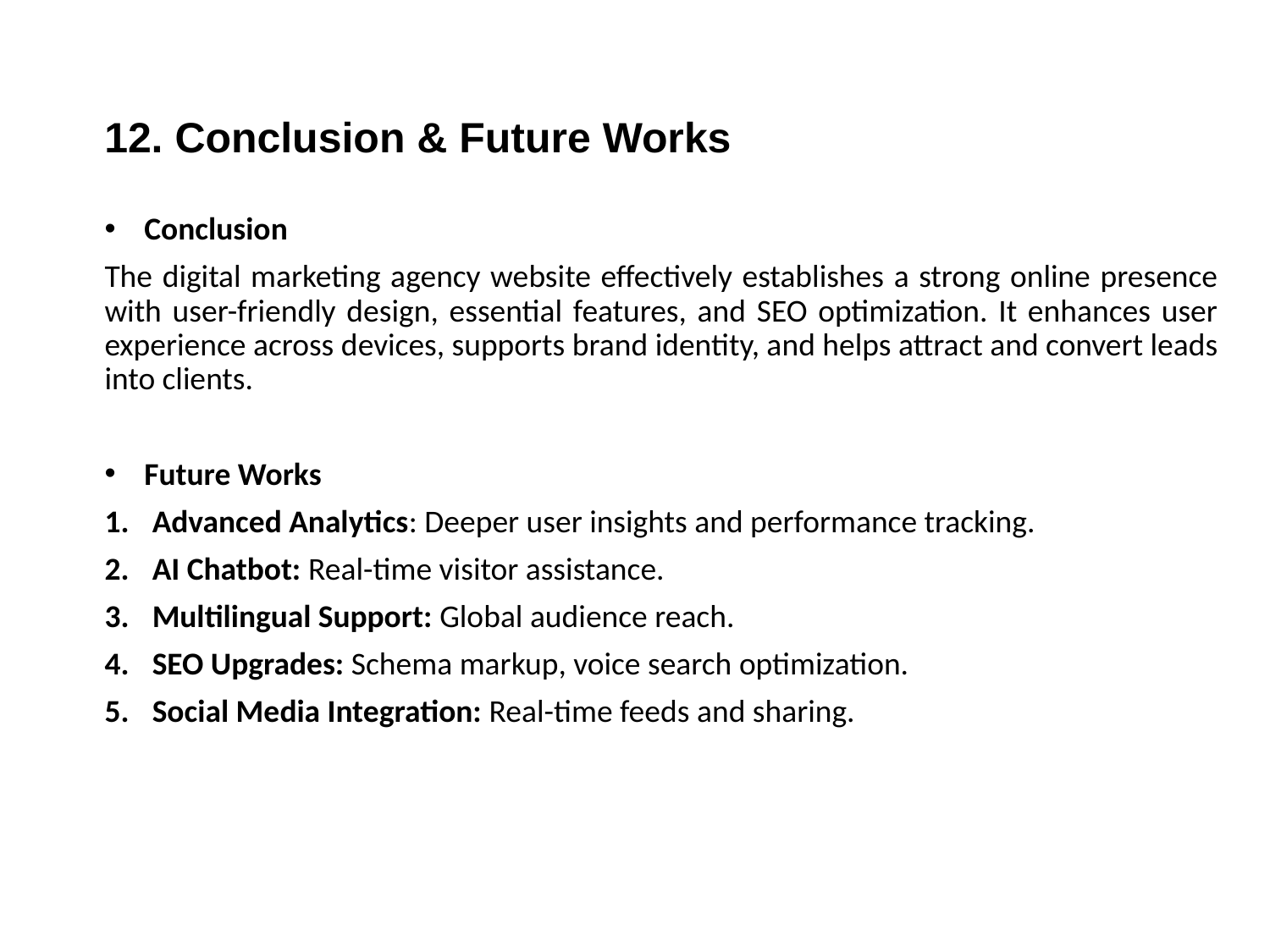

12. Conclusion & Future Works
Conclusion
The digital marketing agency website effectively establishes a strong online presence with user-friendly design, essential features, and SEO optimization. It enhances user experience across devices, supports brand identity, and helps attract and convert leads into clients.

Future Works
Advanced Analytics: Deeper user insights and performance tracking.
AI Chatbot: Real-time visitor assistance.
Multilingual Support: Global audience reach.
SEO Upgrades: Schema markup, voice search optimization.
Social Media Integration: Real-time feeds and sharing.